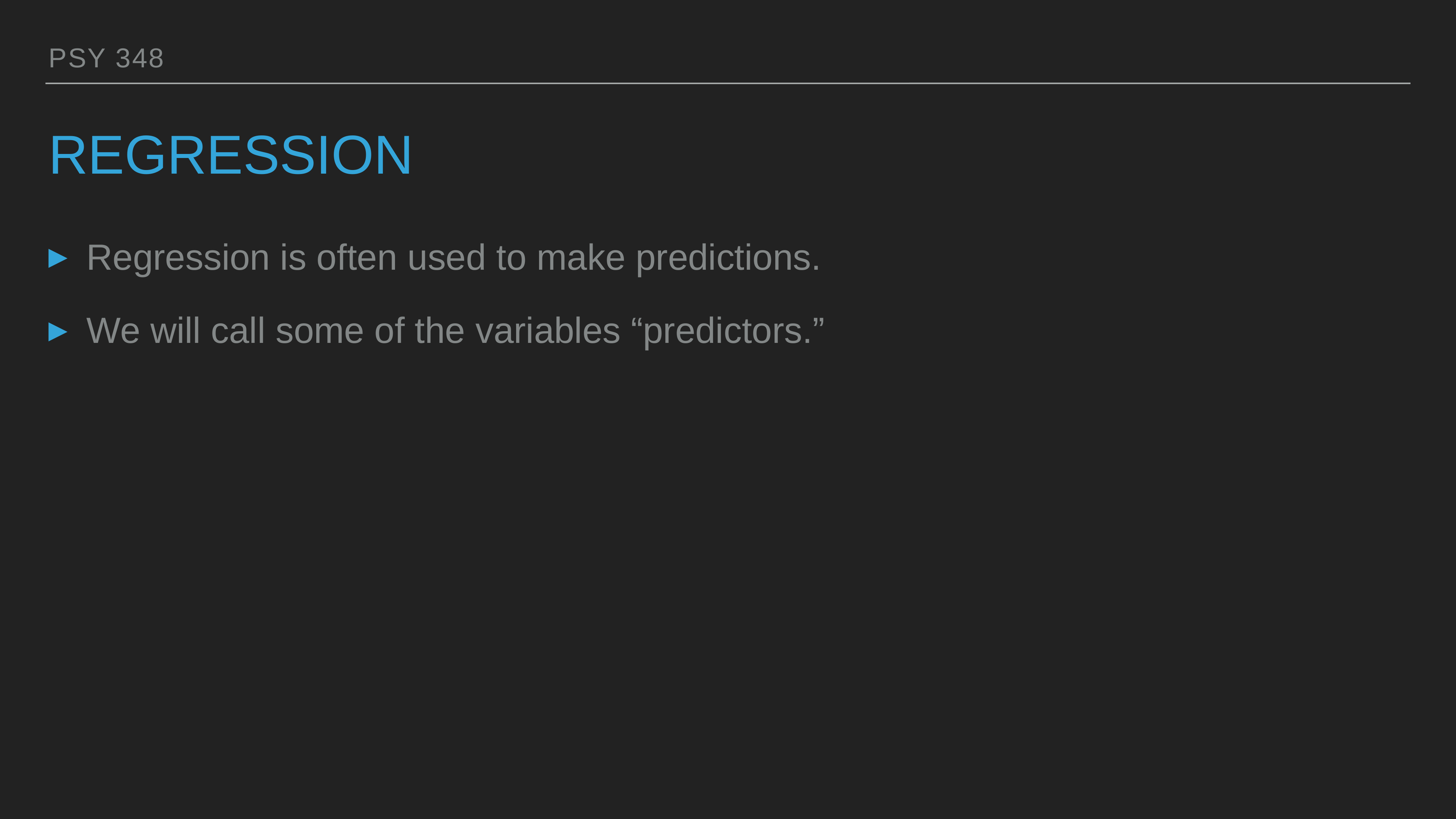

PSY 348
# Regression
Regression is often used to make predictions.
We will call some of the variables “predictors.”